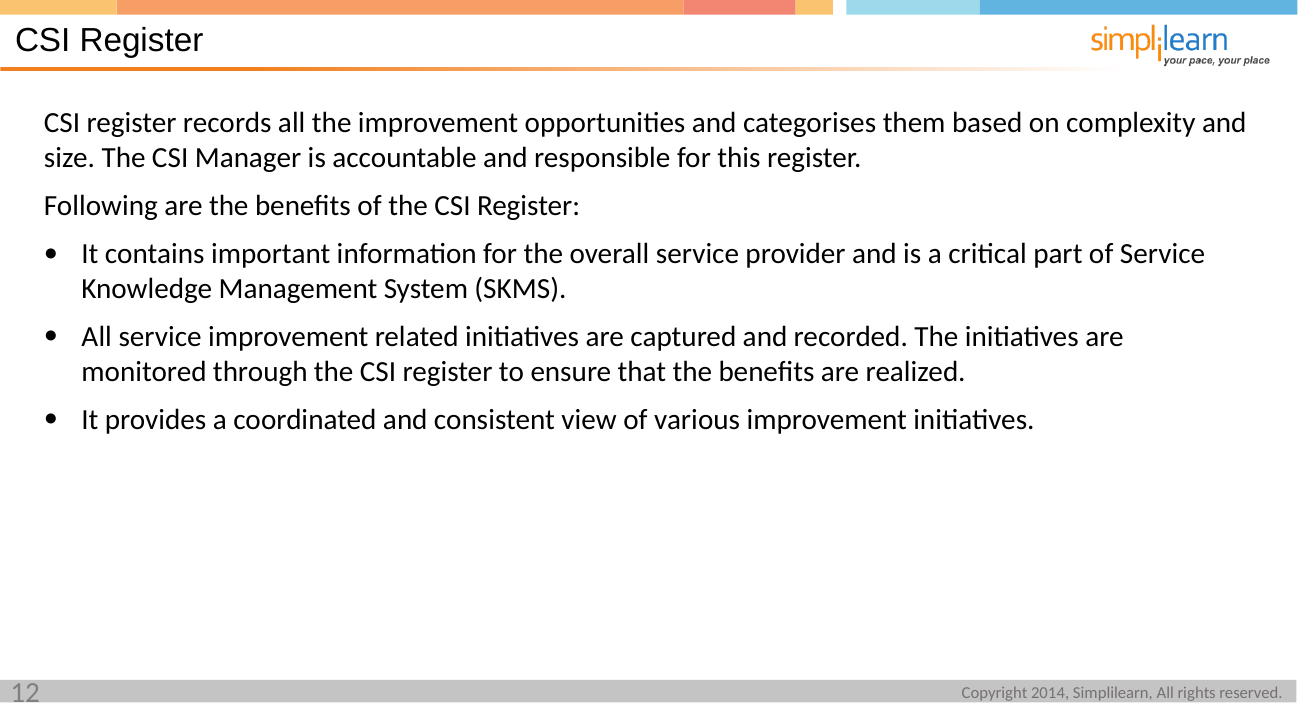

CSI Register
CSI register records all the improvement opportunities and categorises them based on complexity and size. The CSI Manager is accountable and responsible for this register.
Following are the benefits of the CSI Register:
It contains important information for the overall service provider and is a critical part of Service Knowledge Management System (SKMS).
All service improvement related initiatives are captured and recorded. The initiatives are monitored through the CSI register to ensure that the benefits are realized.
It provides a coordinated and consistent view of various improvement initiatives.